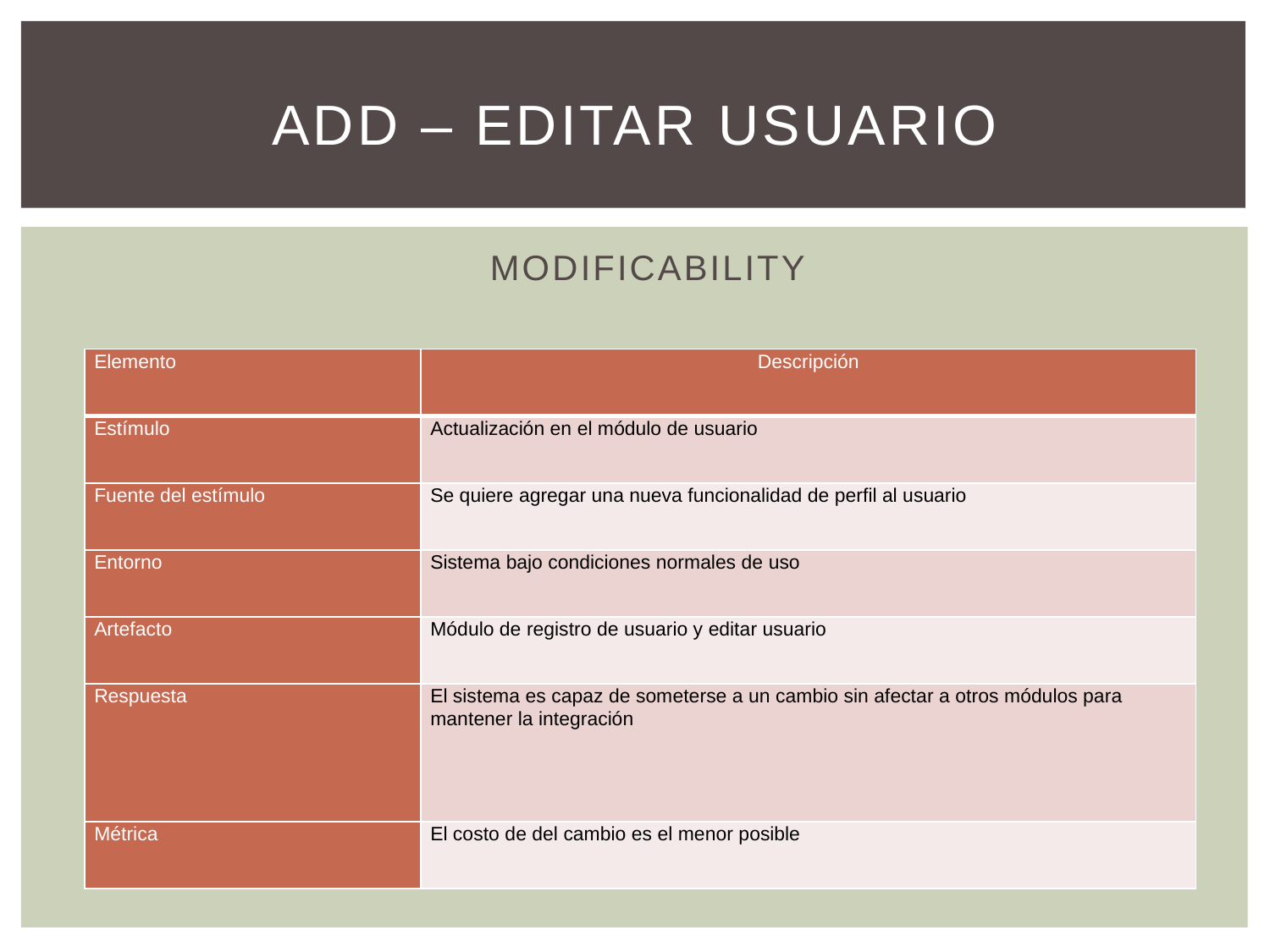

# Add – editar usuario
			   MODIFICABILITY
| Elemento | Descripción |
| --- | --- |
| Estímulo | Actualización en el módulo de usuario |
| Fuente del estímulo | Se quiere agregar una nueva funcionalidad de perfil al usuario |
| Entorno | Sistema bajo condiciones normales de uso |
| Artefacto | Módulo de registro de usuario y editar usuario |
| Respuesta | El sistema es capaz de someterse a un cambio sin afectar a otros módulos para mantener la integración |
| Métrica | El costo de del cambio es el menor posible |